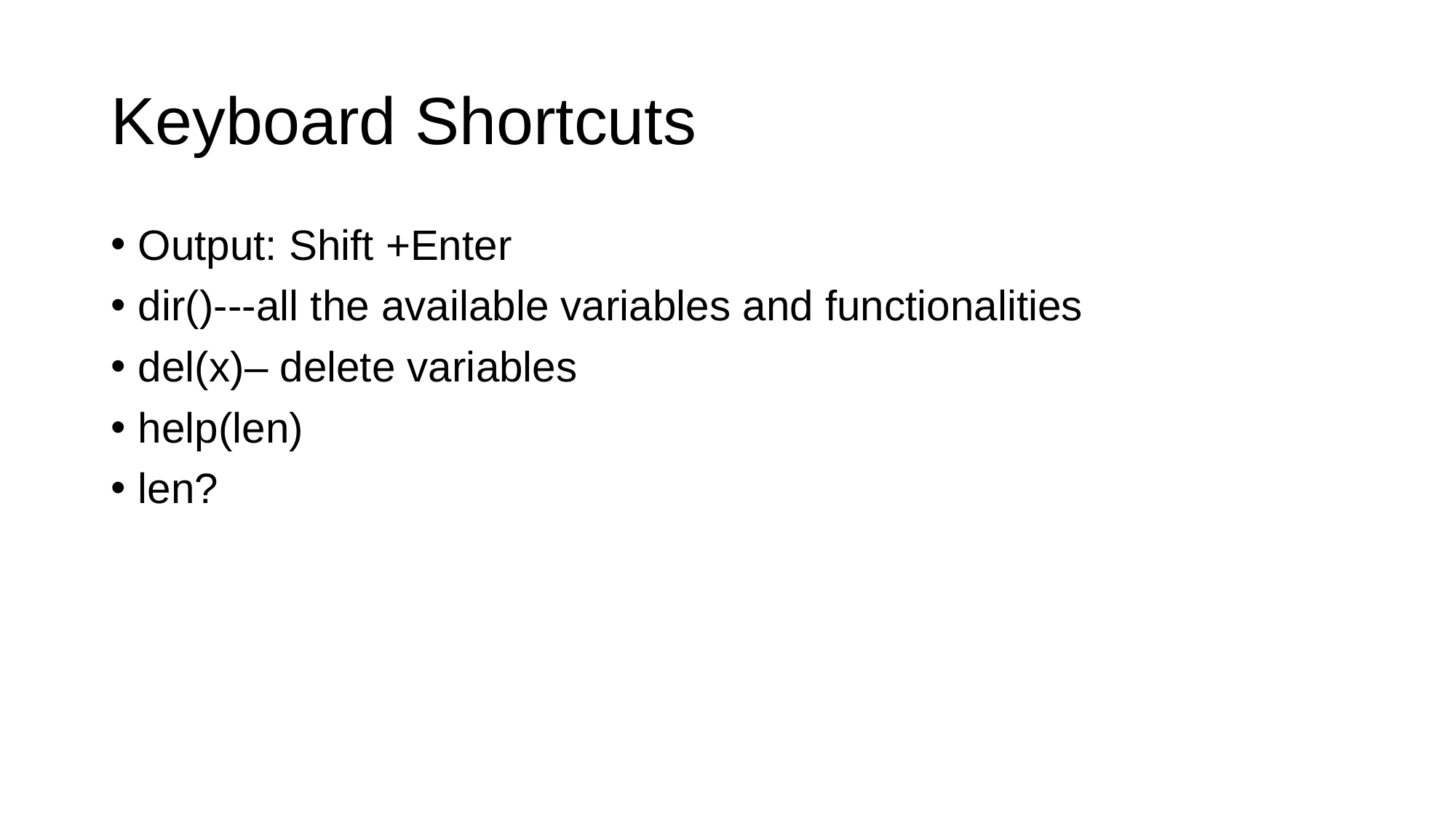

# Keyboard Shortcuts
Output: Shift +Enter
dir()---all the available variables and functionalities
del(x)– delete variables
help(len)
len?